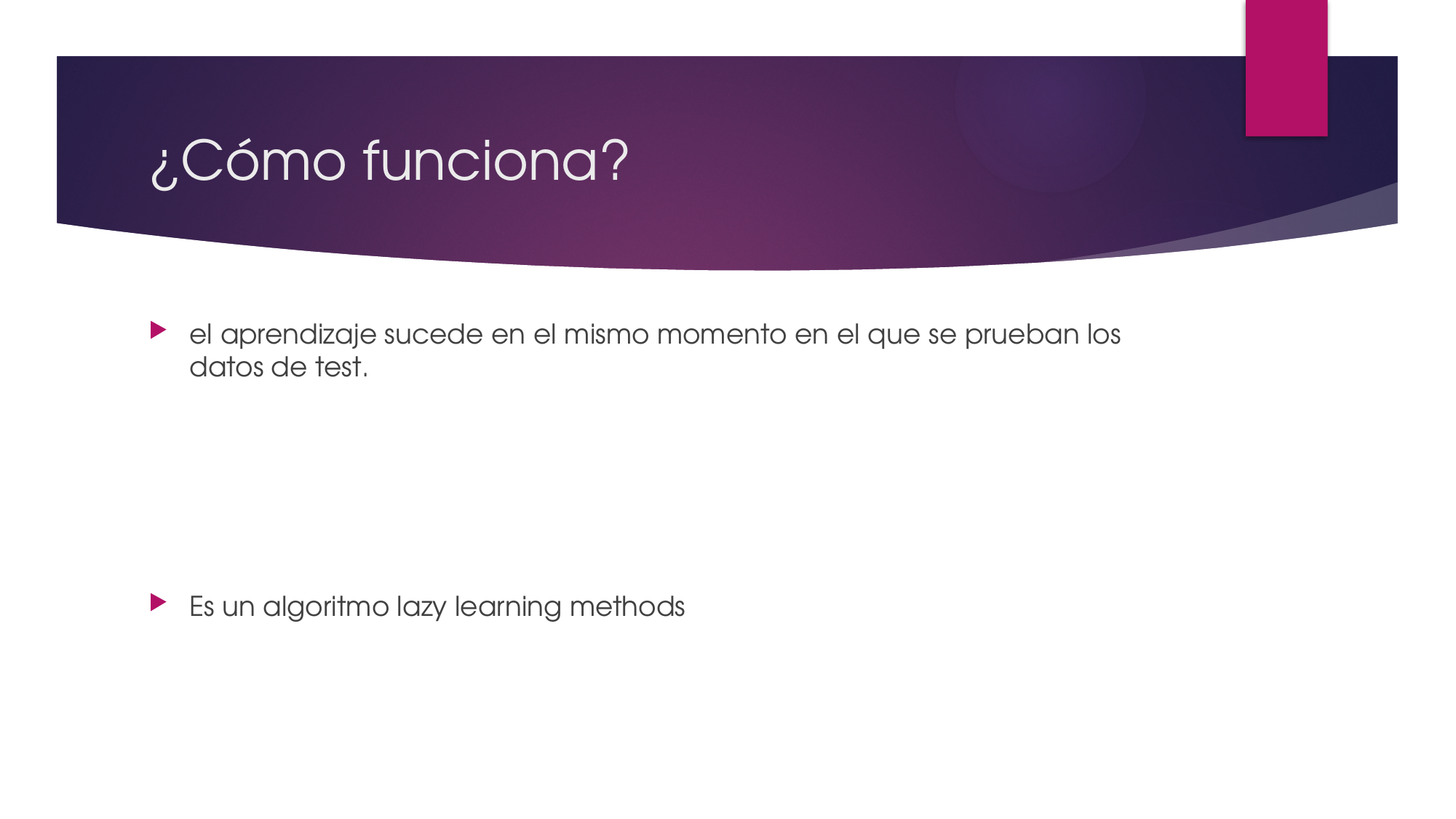

# ¿Cómo funciona?
el aprendizaje sucede en el mismo momento en el que se prueban los datos de test.

Es un algoritmo lazy learning methods